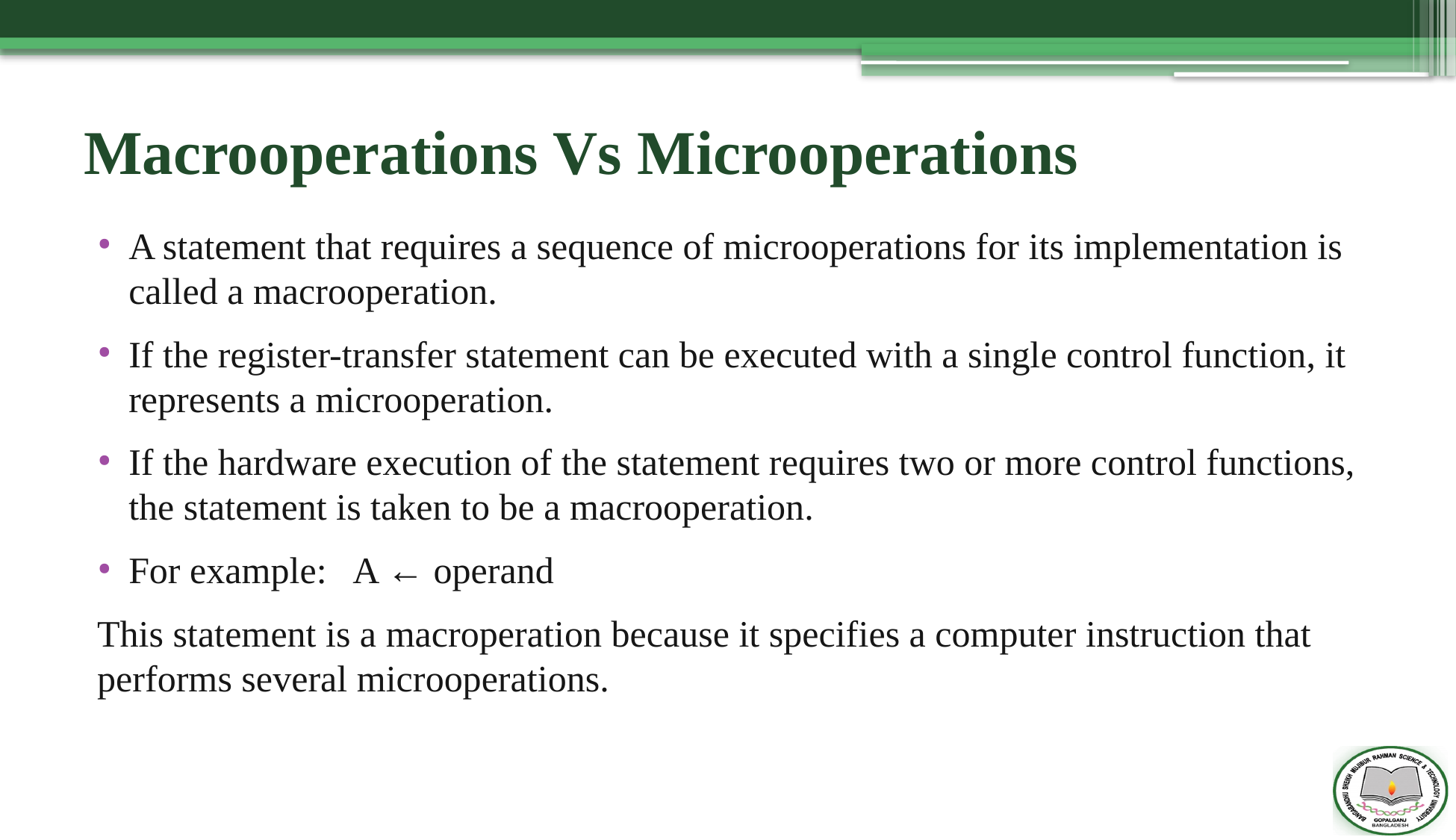

# Macrooperations Vs Microoperations
A statement that requires a sequence of microoperations for its implementation is called a macrooperation.
If the register-transfer statement can be executed with a single control function, it represents a microoperation.
If the hardware execution of the statement requires two or more control functions, the statement is taken to be a macrooperation.
For example: 	A ← operand
This statement is a macroperation because it specifies a computer instruction that performs several microoperations.